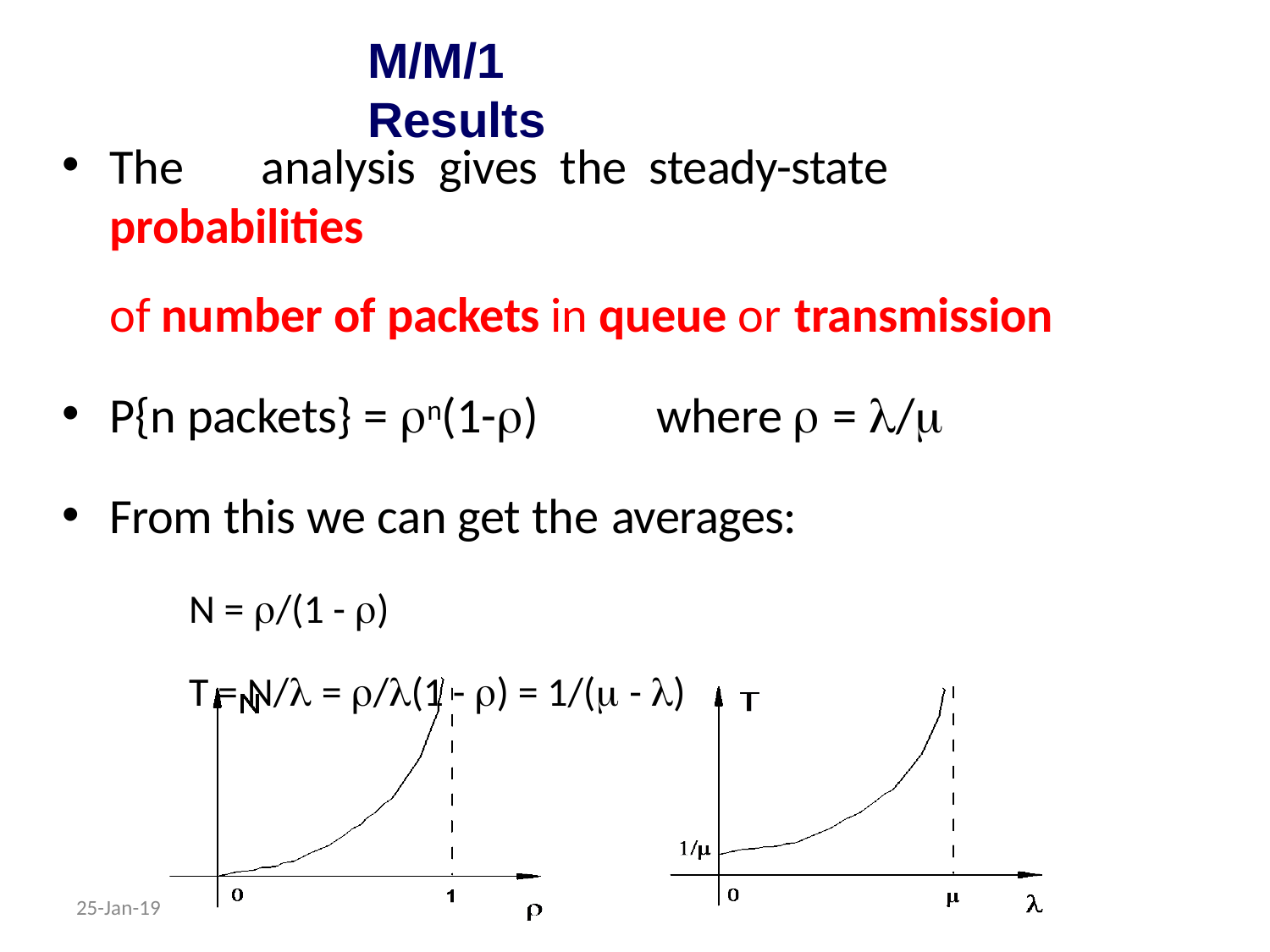

# M/M/1	Results
The	analysis	gives	the	steady-state	probabilities
of number of packets in queue or transmission
P{n packets} = ρn(1-ρ)	where ρ = λ/μ
From this we can get the averages:
N = ρ/(1 - ρ)
T = N/λ = ρ/λ(1 - ρ) = 1/(μ - λ)

25-Jan-19